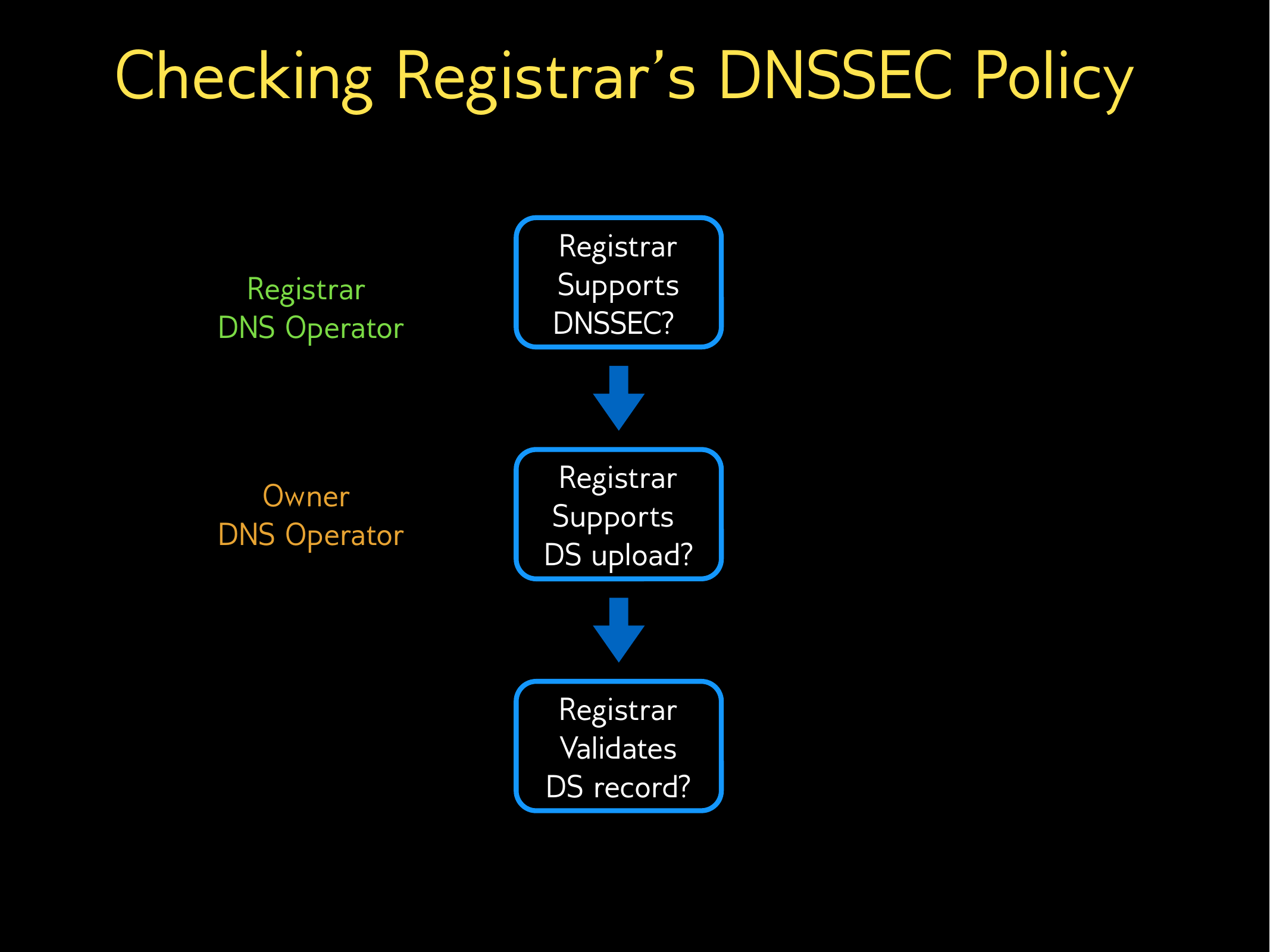

# Checking Registrar’s DNSSEC Policy
Registrar Supports DNSSEC?
Registrar
DNS Operator

Registrar Supports
DS upload?
Owner
DNS Operator

Registrar
Validates
DS record?
34